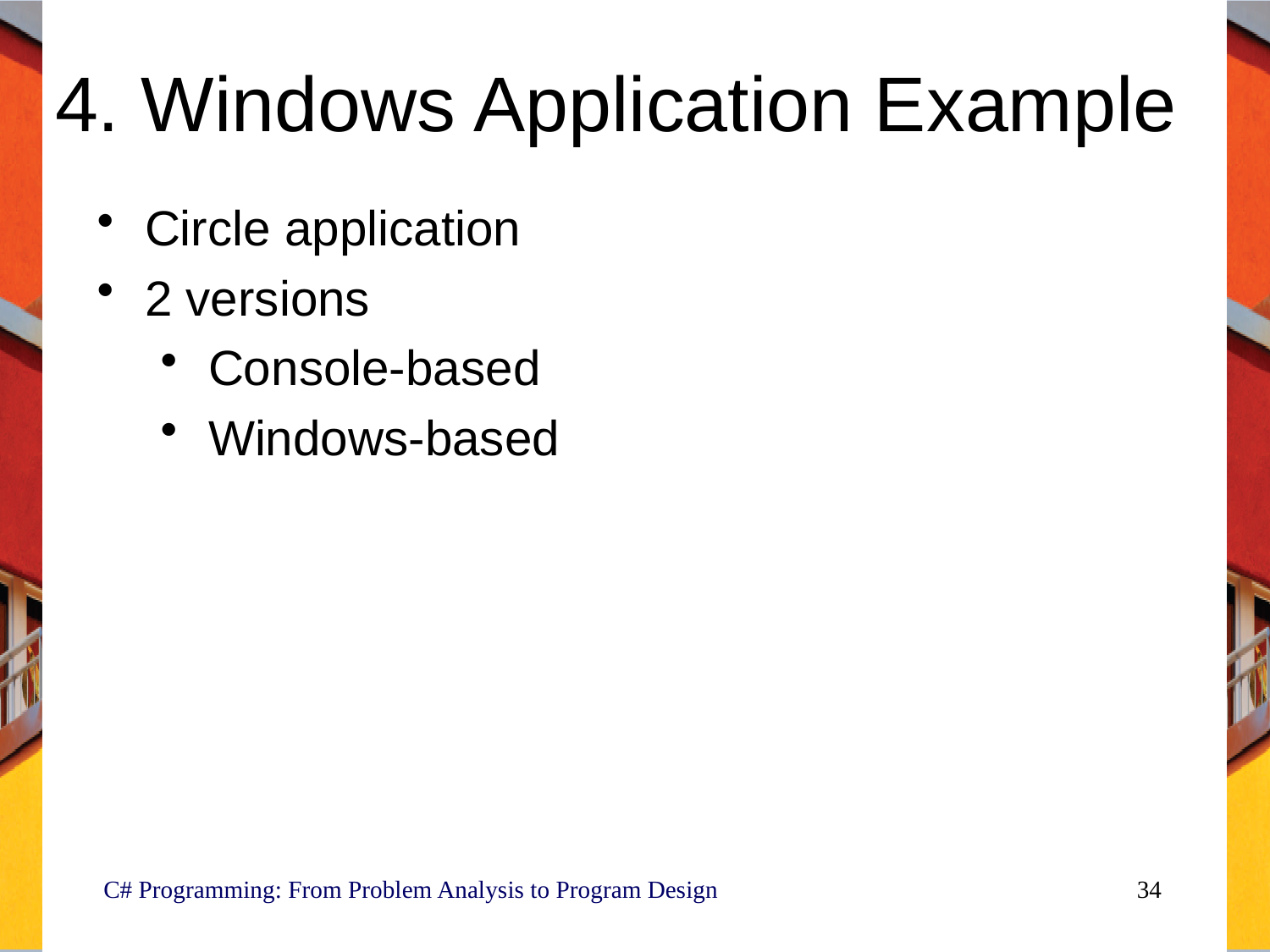

# 4. Windows Application Example
Circle application
2 versions
Console-based
Windows-based

 C# Programming: From Problem Analysis to Program Design
34